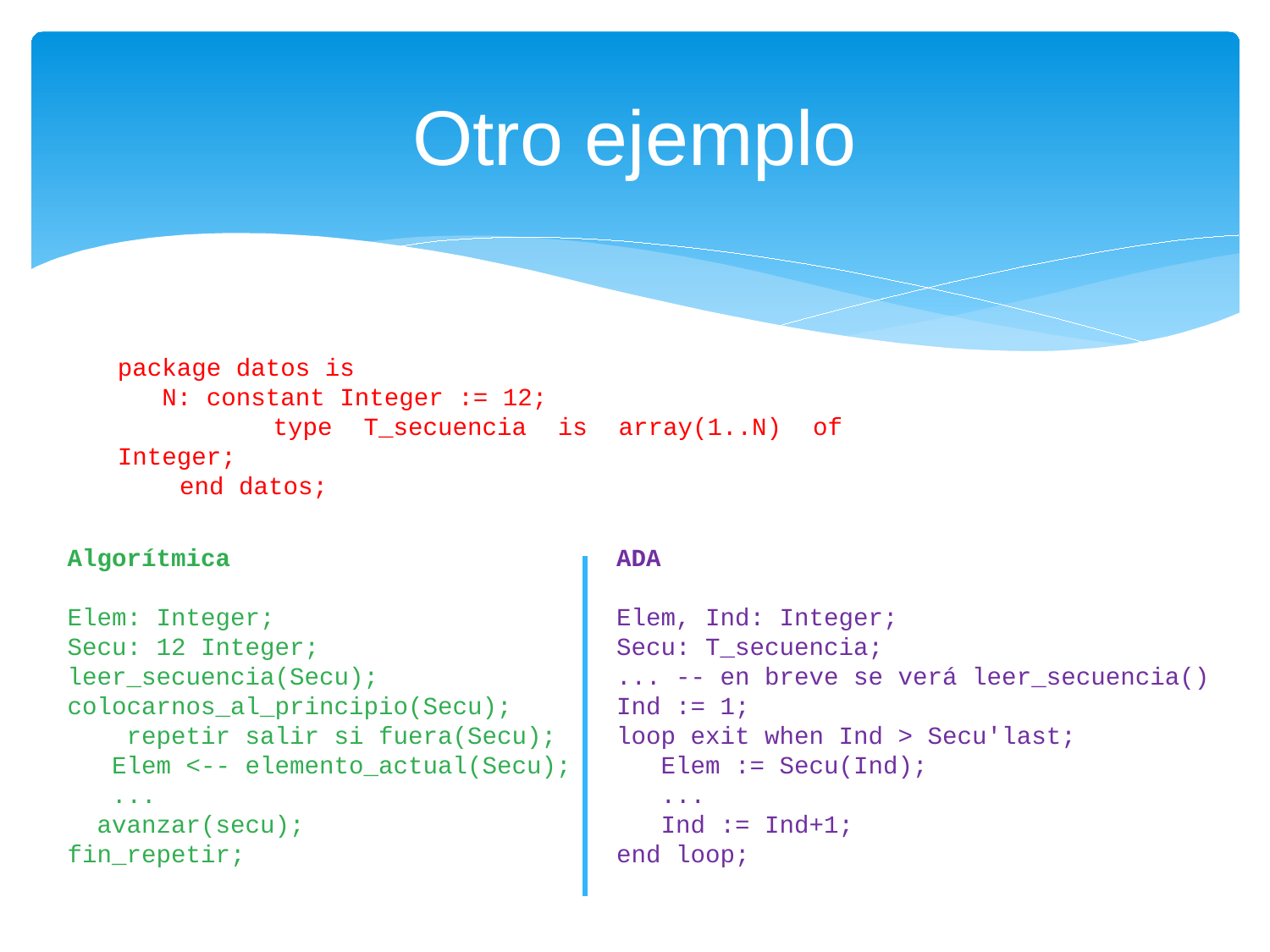

# Otro ejemplo

package datos is
   N: constant Integer := 12;
	   type T_secuencia is array(1..N) of Integer;
	end datos;
Algorítmica

Elem: Integer;
Secu: 12 Integer;
leer_secuencia(Secu);
colocarnos_al_principio(Secu); 	      repetir salir si fuera(Secu);
   Elem <-- elemento_actual(Secu);
   ...
  avanzar(secu);
fin_repetir;
ADA

Elem, Ind: Integer;
Secu: T_secuencia;
... -- en breve se verá leer_secuencia()
Ind := 1;
loop exit when Ind > Secu'last;
   Elem := Secu(Ind);
   ...
   Ind := Ind+1;
end loop;